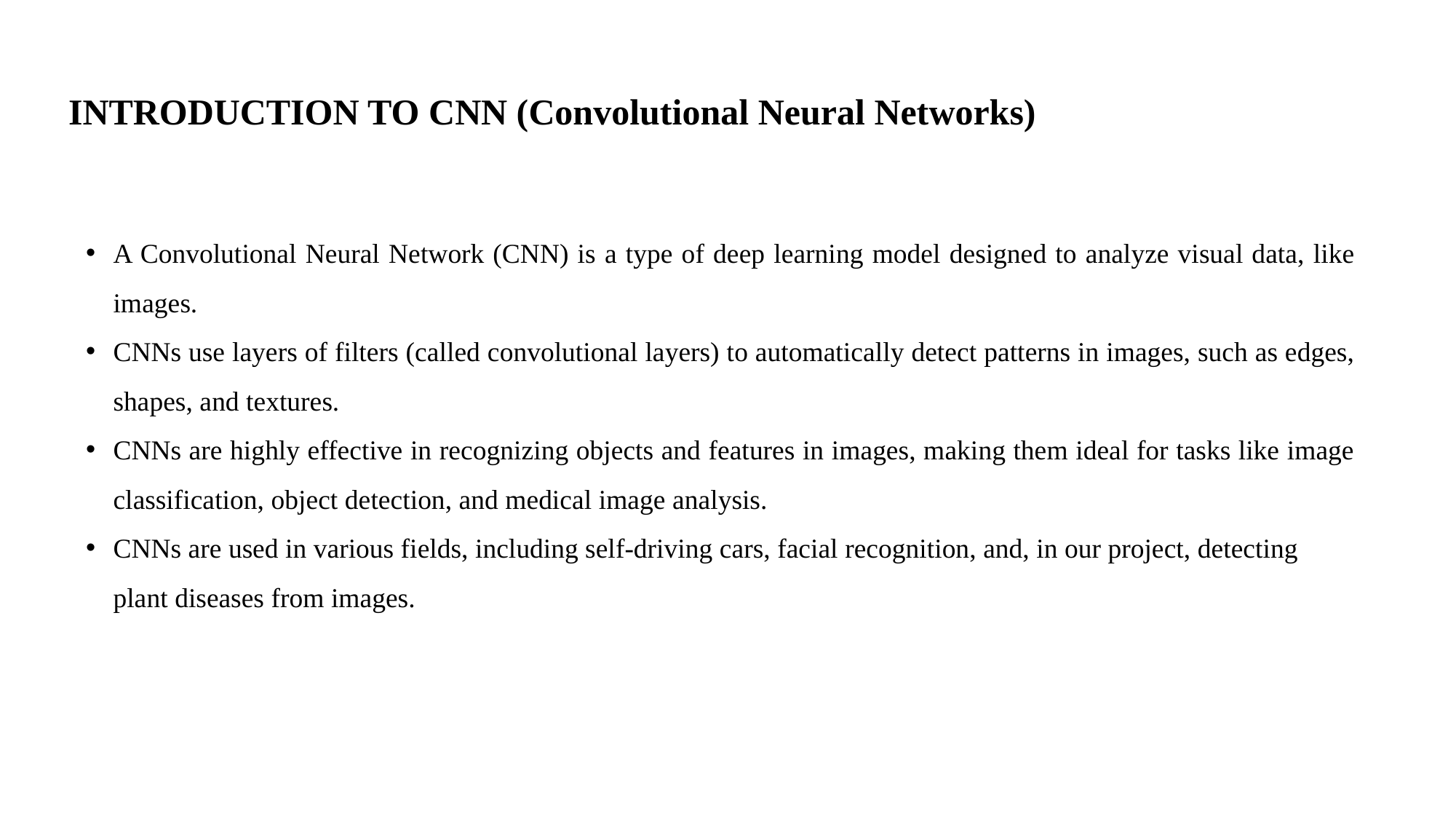

# INTRODUCTION TO CNN (Convolutional Neural Networks)
A Convolutional Neural Network (CNN) is a type of deep learning model designed to analyze visual data, like images.
CNNs use layers of filters (called convolutional layers) to automatically detect patterns in images, such as edges, shapes, and textures.
CNNs are highly effective in recognizing objects and features in images, making them ideal for tasks like image classification, object detection, and medical image analysis.
CNNs are used in various fields, including self-driving cars, facial recognition, and, in our project, detecting plant diseases from images.